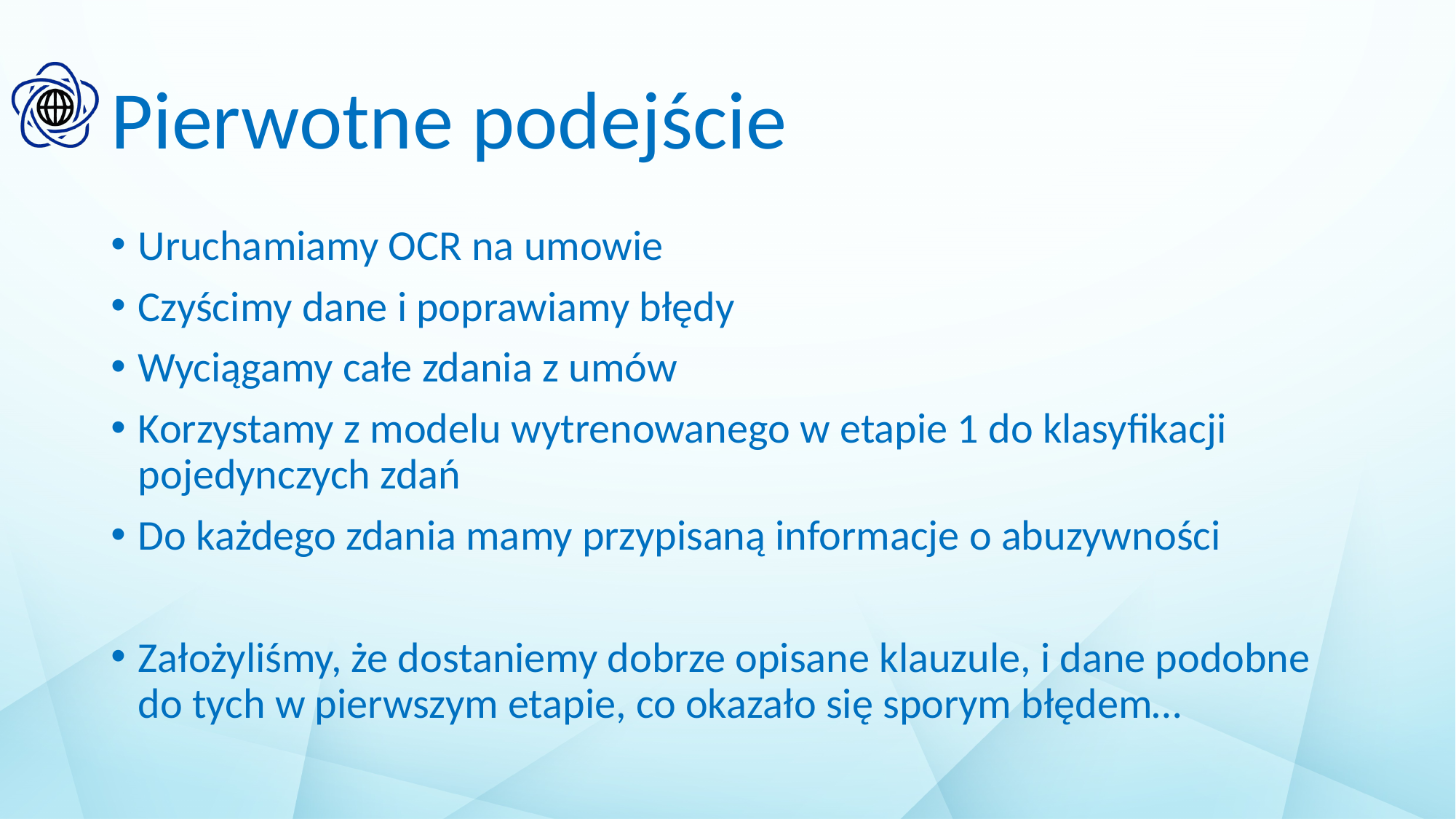

# Pierwotne podejście
Uruchamiamy OCR na umowie
Czyścimy dane i poprawiamy błędy
Wyciągamy całe zdania z umów
Korzystamy z modelu wytrenowanego w etapie 1 do klasyfikacji pojedynczych zdań
Do każdego zdania mamy przypisaną informacje o abuzywności

Założyliśmy, że dostaniemy dobrze opisane klauzule, i dane podobne do tych w pierwszym etapie, co okazało się sporym błędem…